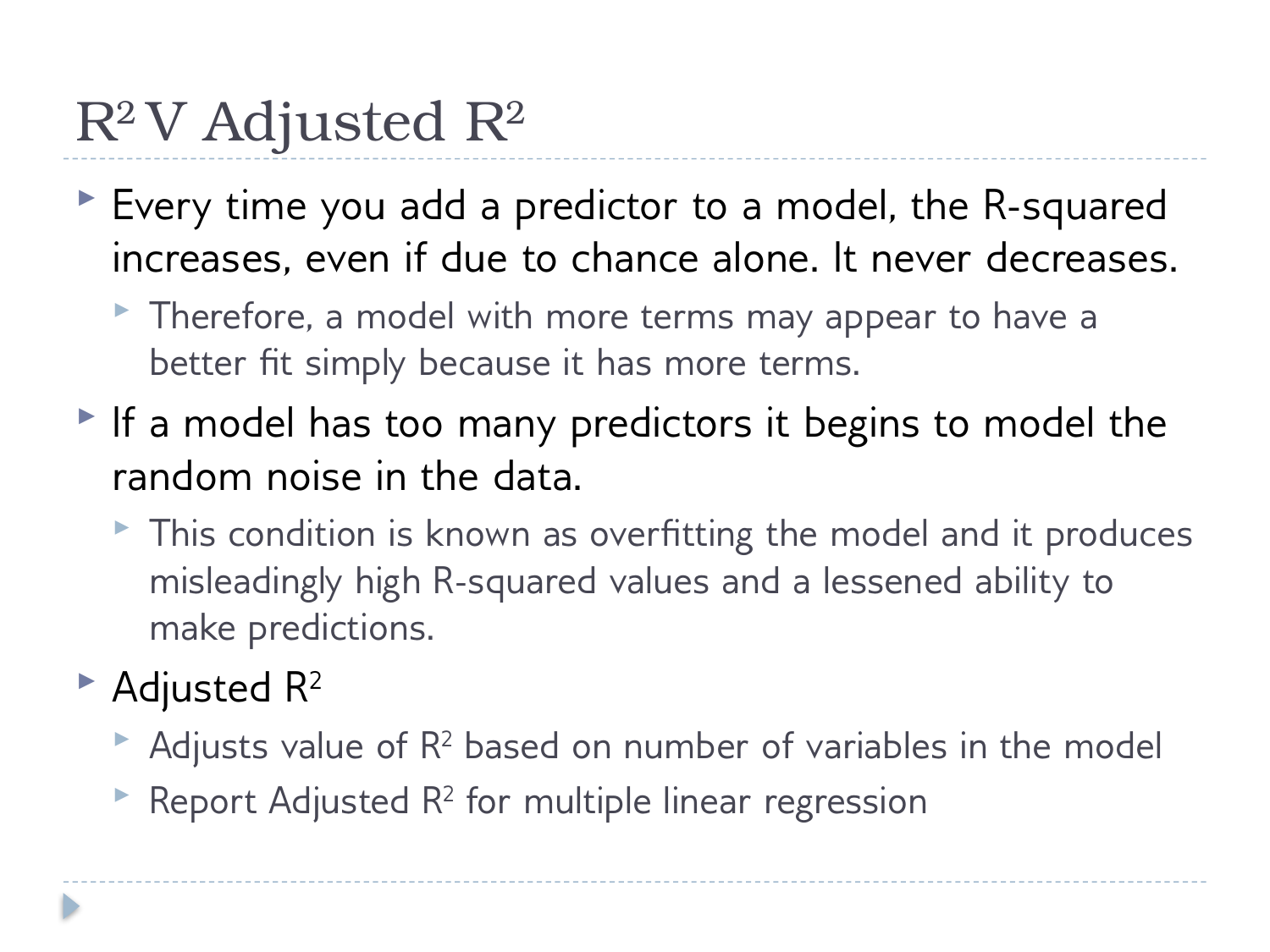

# R2 V Adjusted R2
Every time you add a predictor to a model, the R-squared increases, even if due to chance alone. It never decreases.
Therefore, a model with more terms may appear to have a better fit simply because it has more terms.
If a model has too many predictors it begins to model the random noise in the data.
This condition is known as overfitting the model and it produces misleadingly high R-squared values and a lessened ability to make predictions.
Adjusted R2
Adjusts value of R2 based on number of variables in the model
Report Adjusted R2 for multiple linear regression